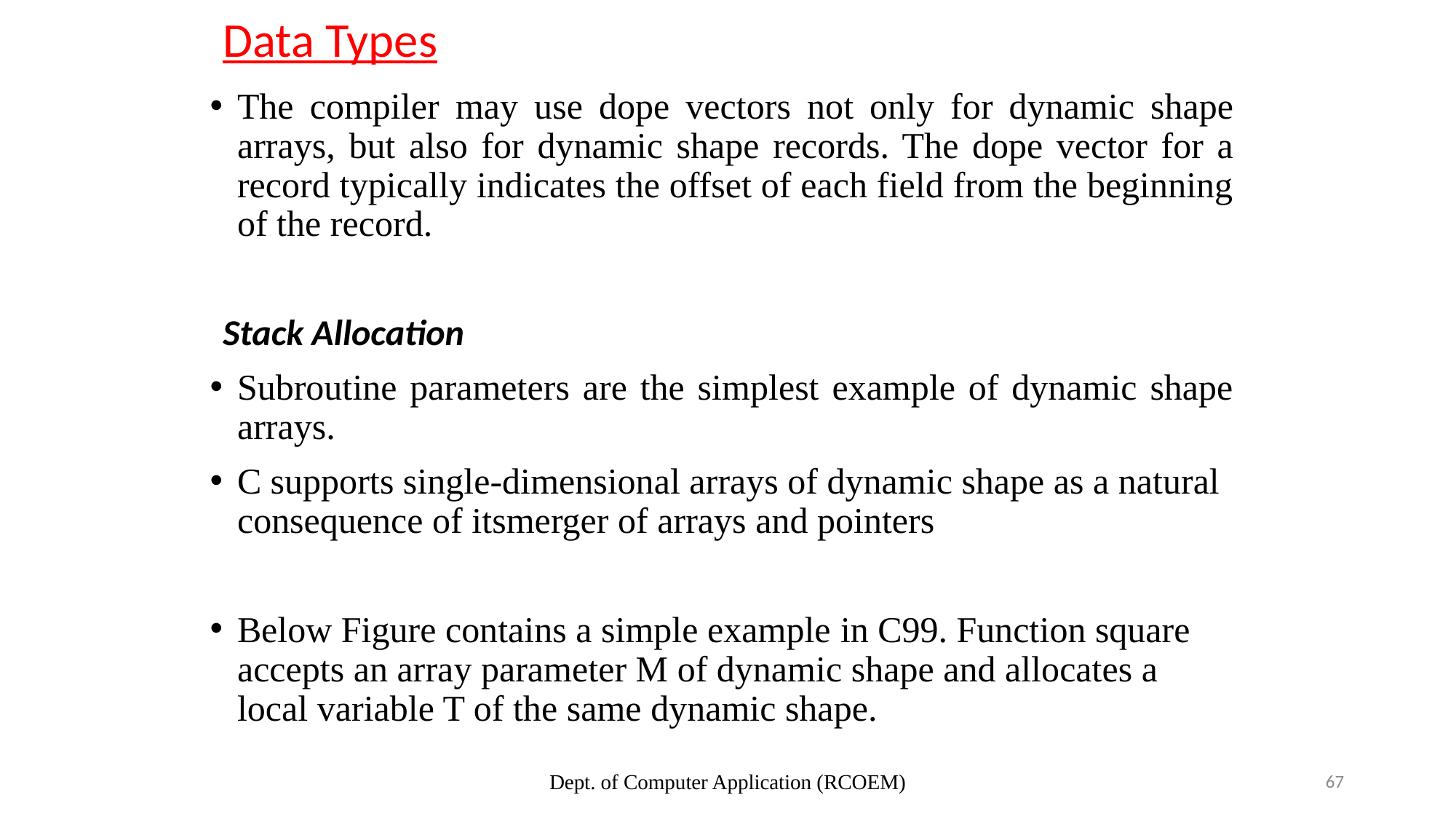

# Data Types
The compiler may use dope vectors not only for dynamic shape arrays, but also for dynamic shape records. The dope vector for a record typically indicates the offset of each field from the beginning of the record.

Stack Allocation
Subroutine parameters are the simplest example of dynamic shape arrays.
C supports single-dimensional arrays of dynamic shape as a natural consequence of itsmerger of arrays and pointers

Below Figure contains a simple example in C99. Function square accepts an array parameter M of dynamic shape and allocates a local variable T of the same dynamic shape.

Dept. of Computer Application (RCOEM)
67